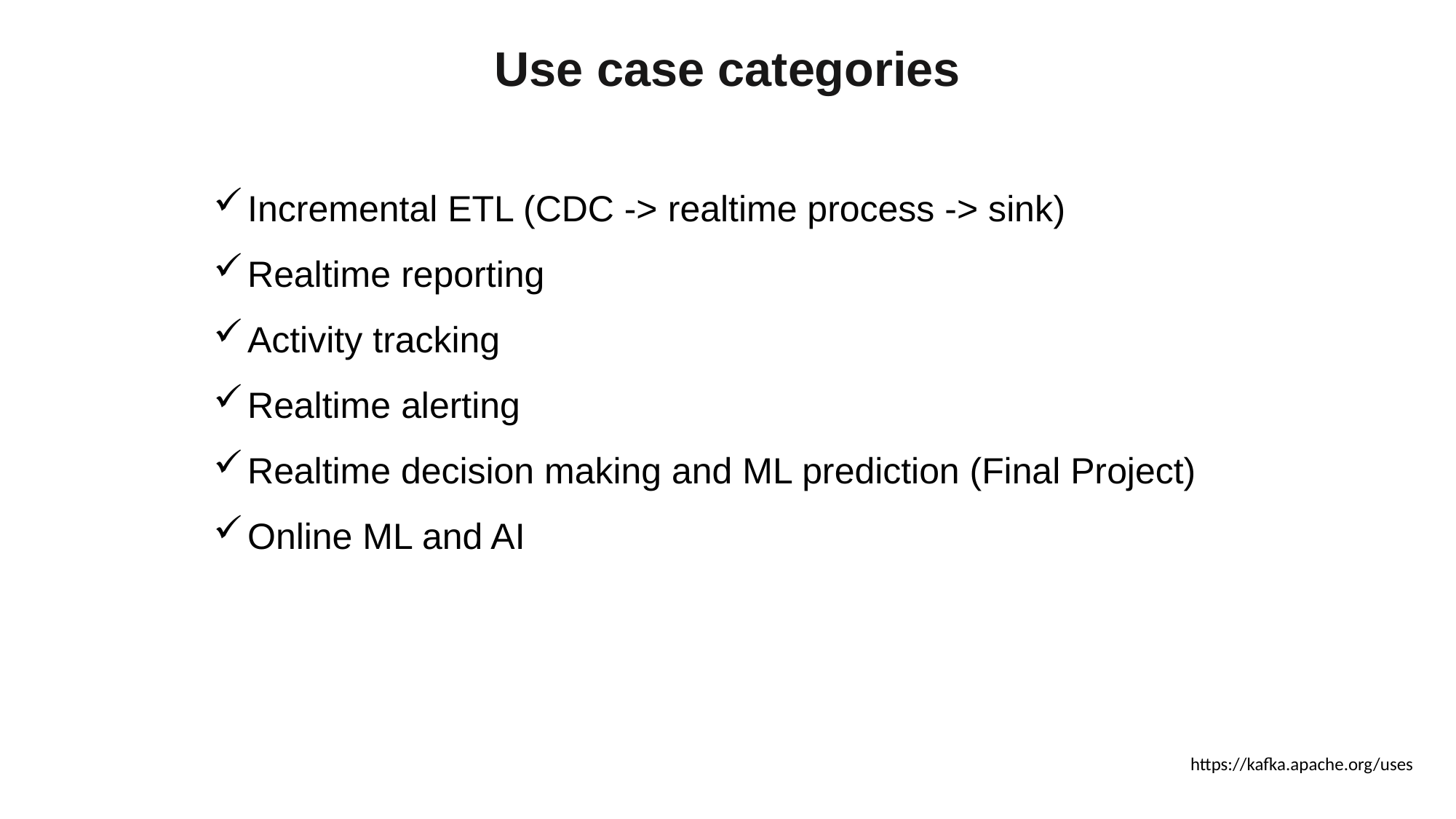

Use case categories
Incremental ETL (CDC -> realtime process -> sink)
Realtime reporting
Activity tracking
Realtime alerting
Realtime decision making and ML prediction (Final Project)
Online ML and AI
https://kafka.apache.org/uses